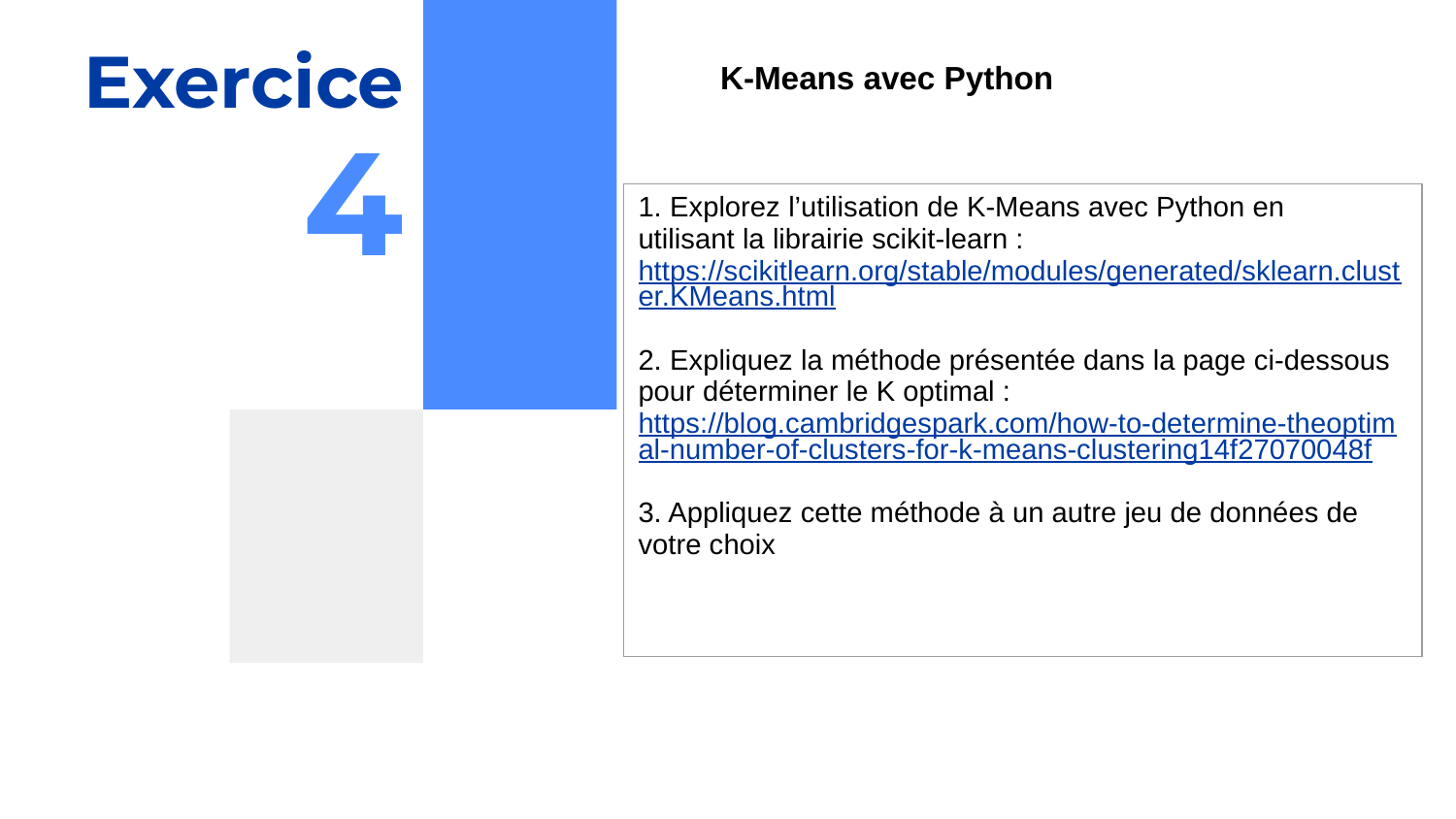

# Exercice
K-Means avec Python
4
| 1. Explorez l’utilisation de K-Means avec Python en utilisant la librairie scikit-learn : https://scikitlearn.org/stable/modules/generated/sklearn.cluster.KMeans.html 2. Expliquez la méthode présentée dans la page ci-dessous pour déterminer le K optimal : https://blog.cambridgespark.com/how-to-determine-theoptimal-number-of-clusters-for-k-means-clustering14f27070048f 3. Appliquez cette méthode à un autre jeu de données de votre choix |
| --- |